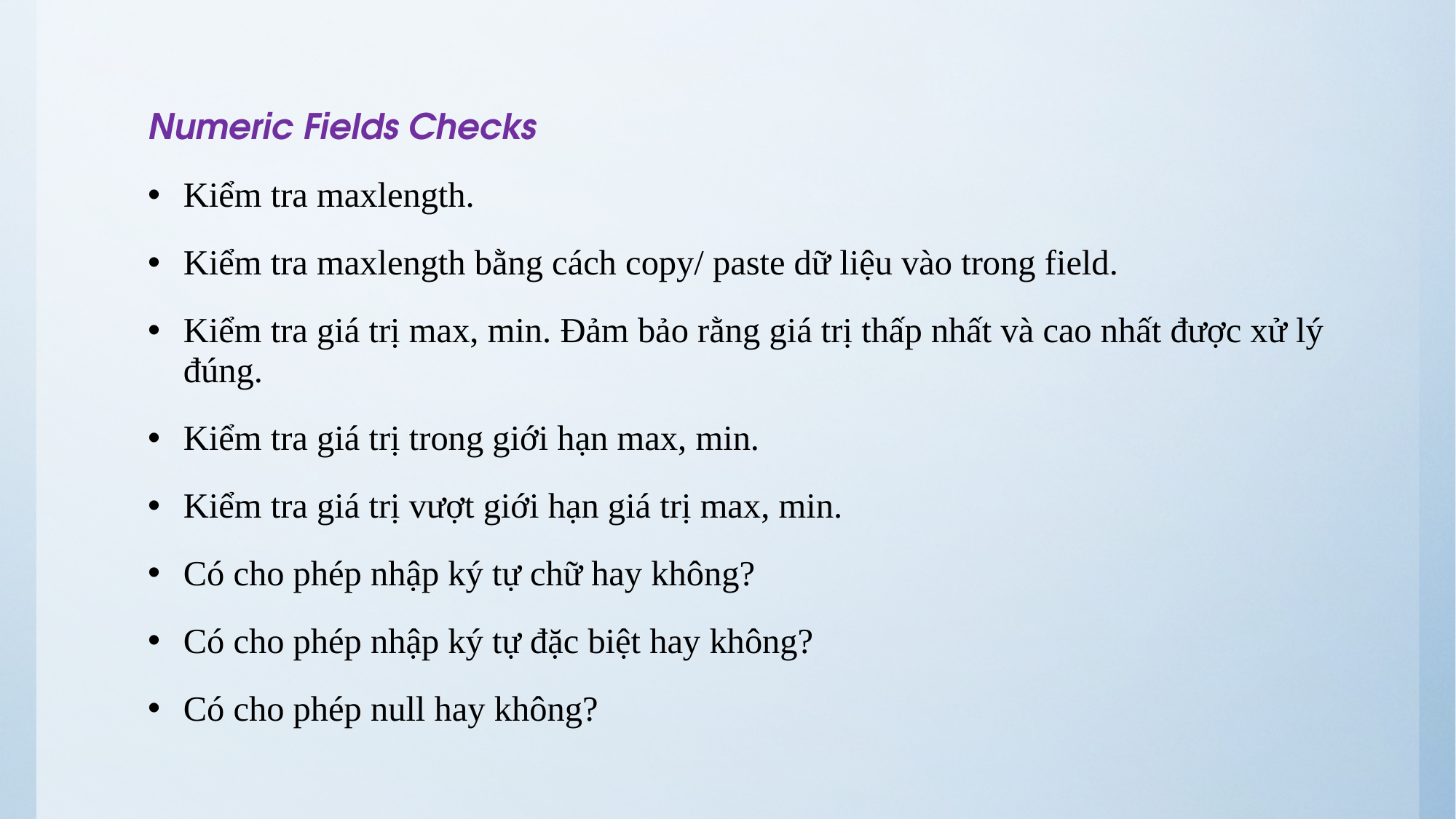

Numeric Fields Checks
Kiểm tra maxlength.
Kiểm tra maxlength bằng cách copy/ paste dữ liệu vào trong field.
Kiểm tra giá trị max, min. Đảm bảo rằng giá trị thấp nhất và cao nhất được xử lý đúng.
Kiểm tra giá trị trong giới hạn max, min.
Kiểm tra giá trị vượt giới hạn giá trị max, min.
Có cho phép nhập ký tự chữ hay không?
Có cho phép nhập ký tự đặc biệt hay không?
Có cho phép null hay không?